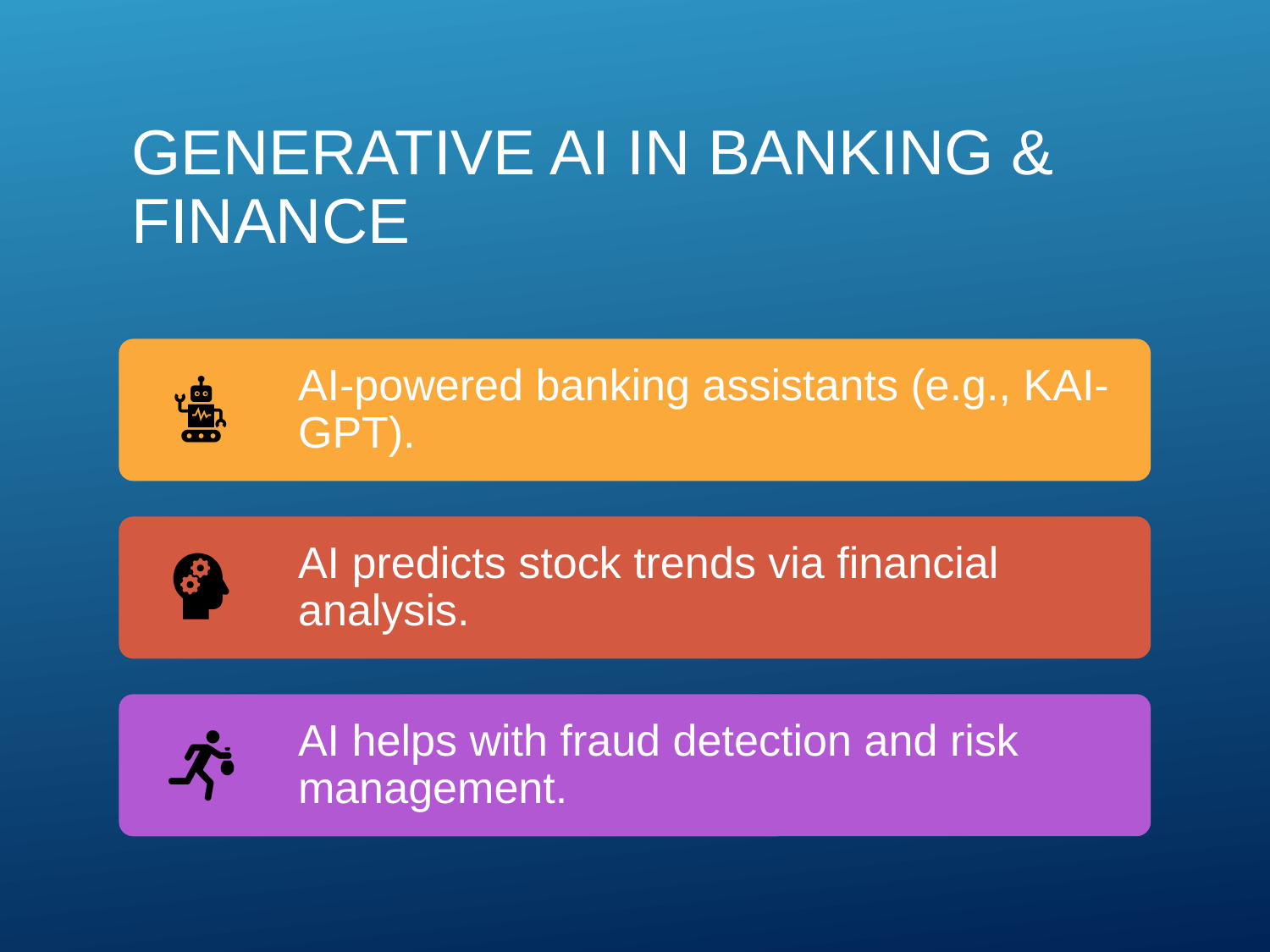

# Generative AI in Banking & Finance
AI-powered banking assistants (e.g., KAI-GPT).
AI predicts stock trends via financial analysis.
AI helps with fraud detection and risk management.